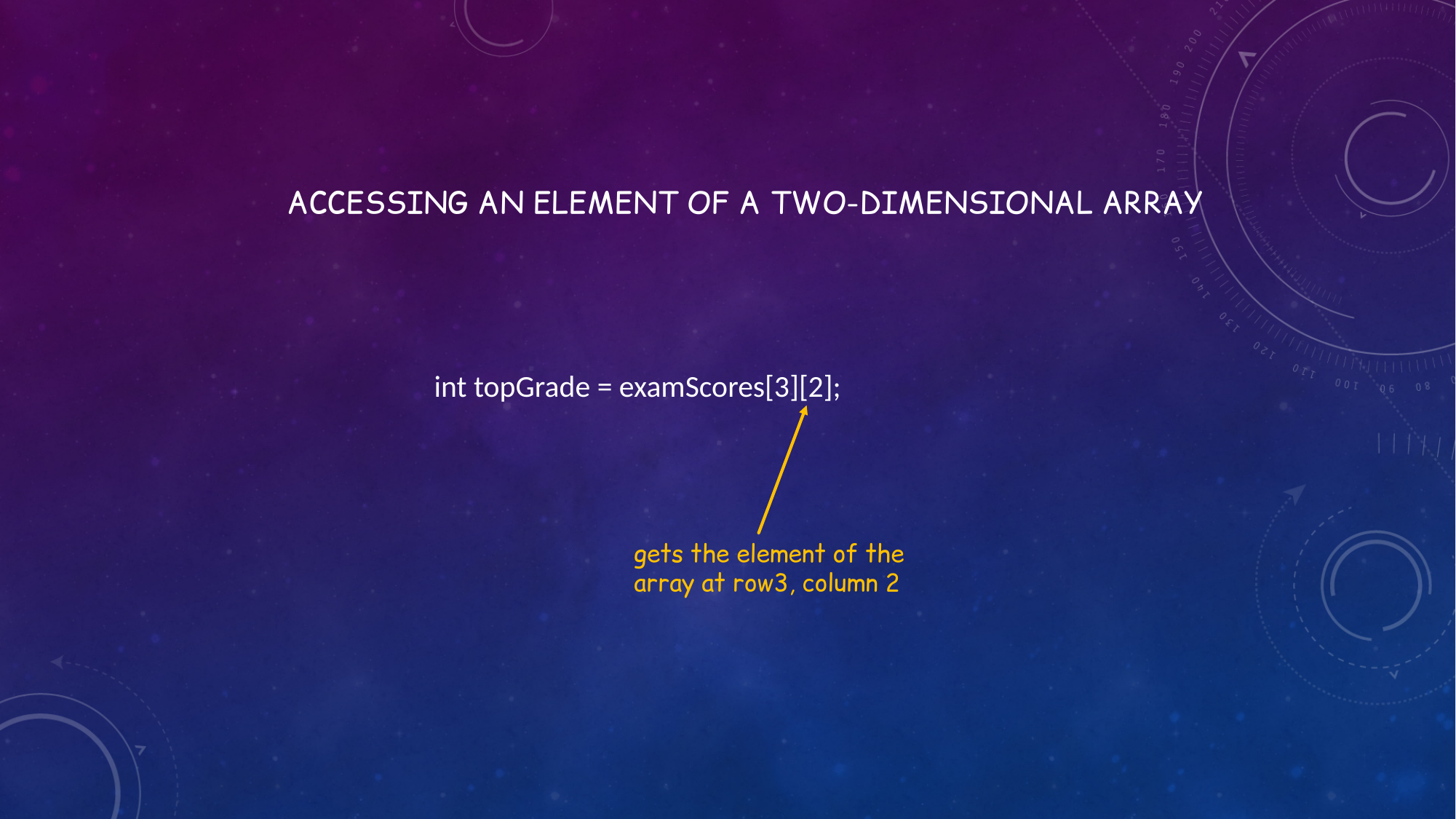

ACCESSING AN ELEMENT OF A TWO-DIMENSIONAL ARRAY
int topGrade = examScores[3][2];
gets the element of the
array at row3, column 2